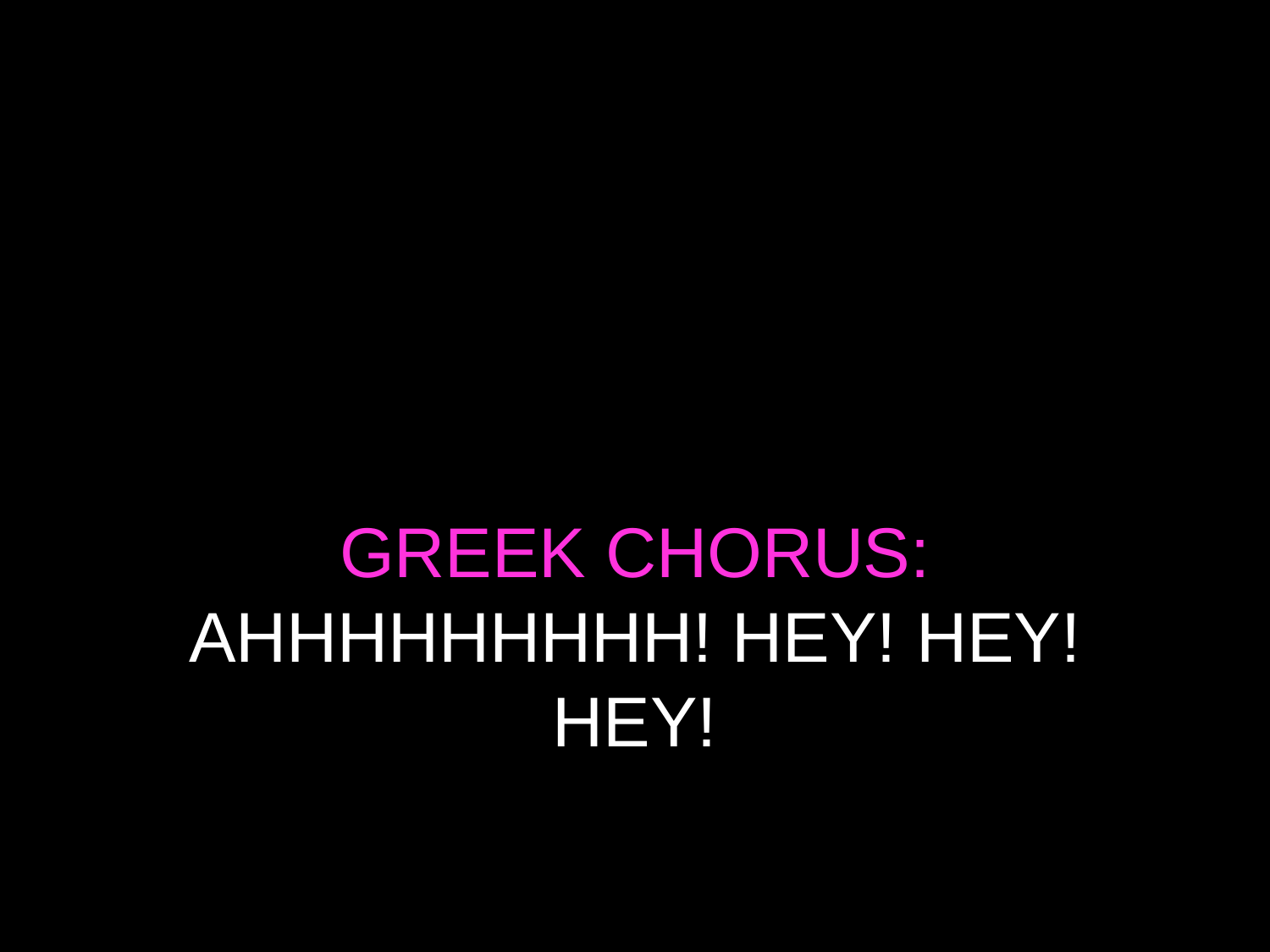

# GREEK CHORUS: AHHHHHHHHH! HEY! HEY! HEY!